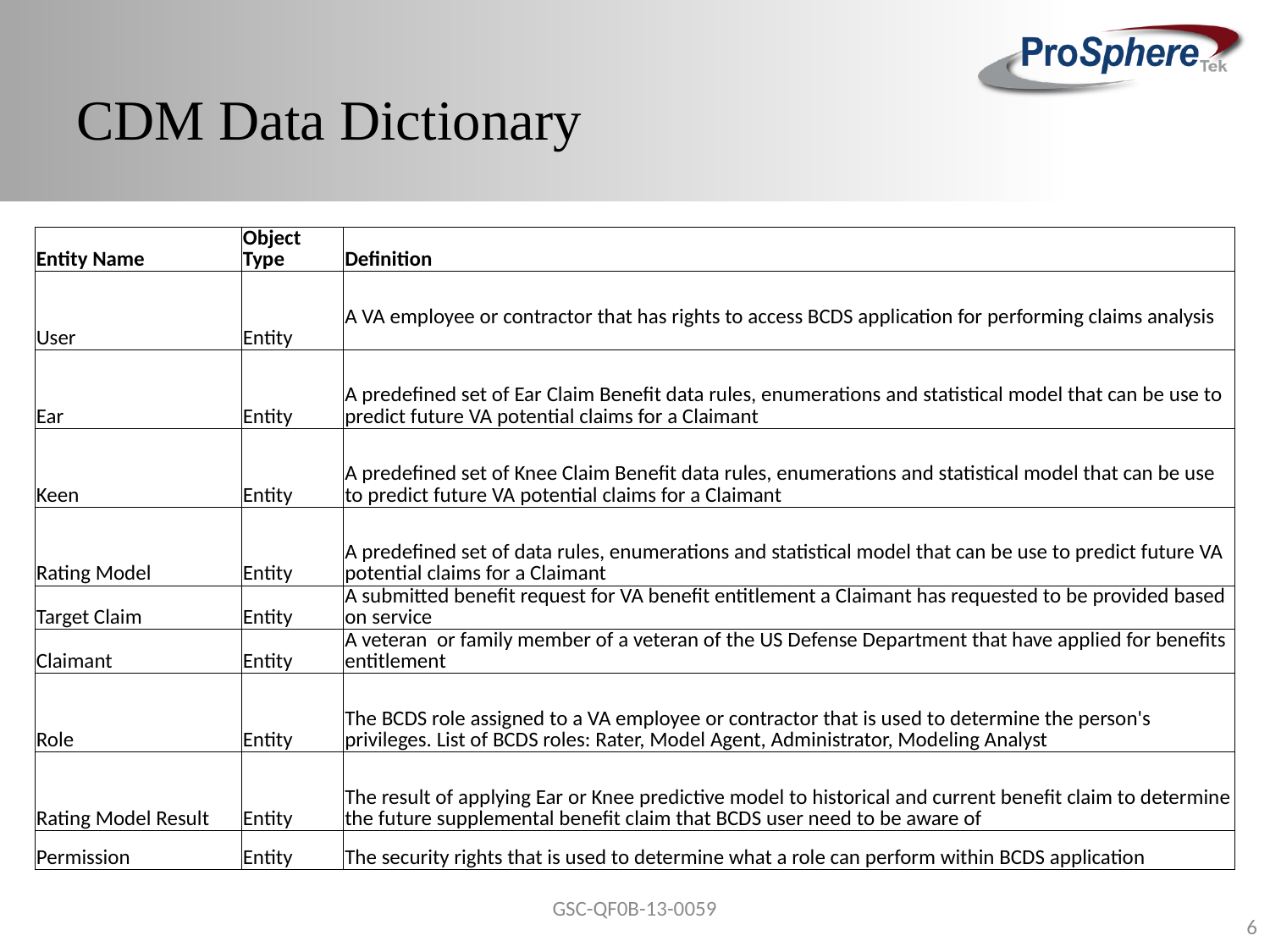

# CDM Data Dictionary
| Entity Name | Object Type | Definition |
| --- | --- | --- |
| User | Entity | A VA employee or contractor that has rights to access BCDS application for performing claims analysis |
| Ear | Entity | A predefined set of Ear Claim Benefit data rules, enumerations and statistical model that can be use to predict future VA potential claims for a Claimant |
| Keen | Entity | A predefined set of Knee Claim Benefit data rules, enumerations and statistical model that can be use to predict future VA potential claims for a Claimant |
| Rating Model | Entity | A predefined set of data rules, enumerations and statistical model that can be use to predict future VA potential claims for a Claimant |
| Target Claim | Entity | A submitted benefit request for VA benefit entitlement a Claimant has requested to be provided based on service |
| Claimant | Entity | A veteran or family member of a veteran of the US Defense Department that have applied for benefits entitlement |
| Role | Entity | The BCDS role assigned to a VA employee or contractor that is used to determine the person's privileges. List of BCDS roles: Rater, Model Agent, Administrator, Modeling Analyst |
| Rating Model Result | Entity | The result of applying Ear or Knee predictive model to historical and current benefit claim to determine the future supplemental benefit claim that BCDS user need to be aware of |
| Permission | Entity | The security rights that is used to determine what a role can perform within BCDS application |
GSC-QF0B-13-0059
6